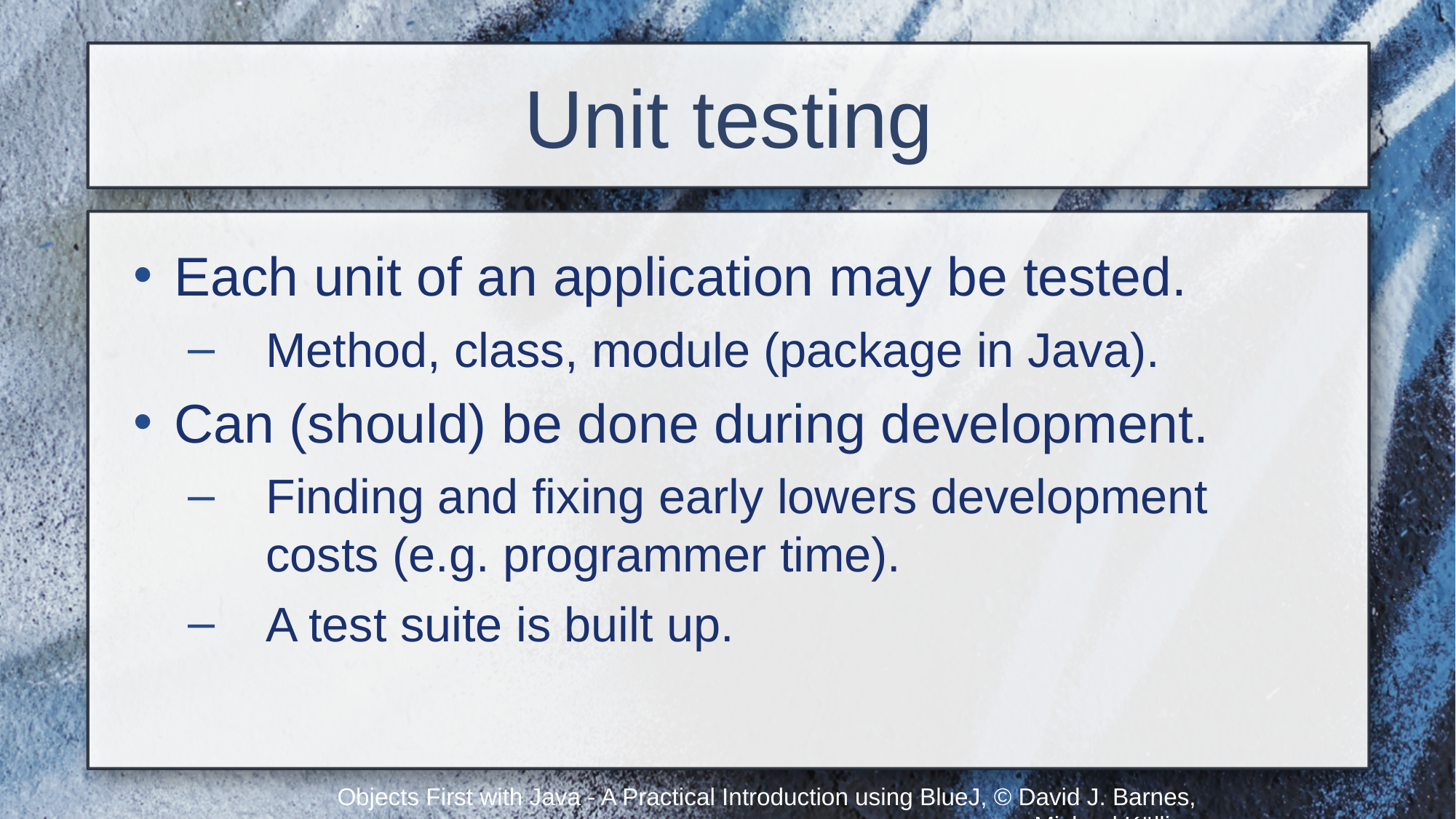

# Unit testing
Each unit of an application may be tested.
Method, class, module (package in Java).
Can (should) be done during development.
Finding and fixing early lowers development costs (e.g. programmer time).
A test suite is built up.